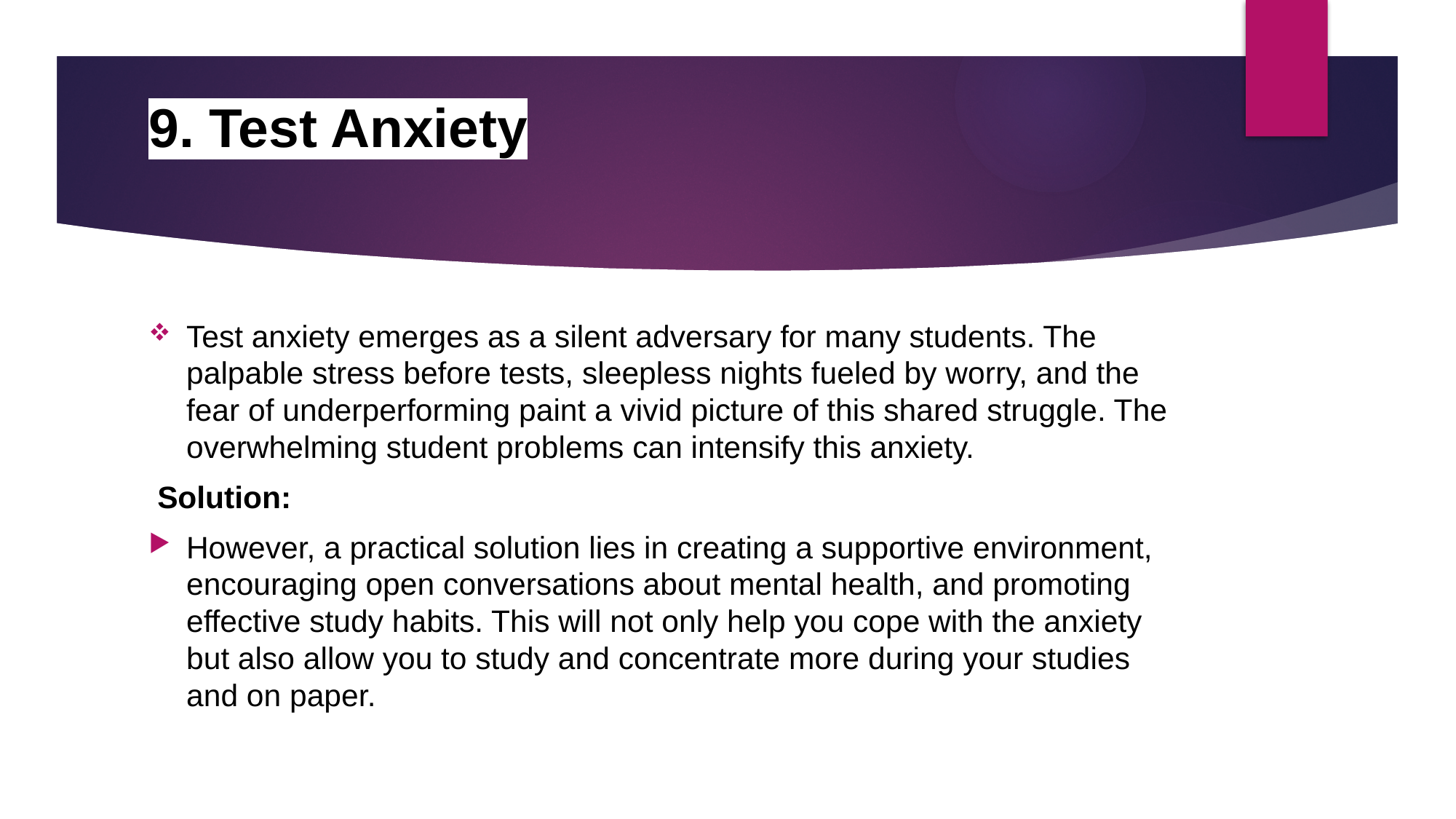

# 9. Test Anxiety
Test anxiety emerges as a silent adversary for many students. The palpable stress before tests, sleepless nights fueled by worry, and the fear of underperforming paint a vivid picture of this shared struggle. The overwhelming student problems can intensify this anxiety.
 Solution:
However, a practical solution lies in creating a supportive environment, encouraging open conversations about mental health, and promoting effective study habits. This will not only help you cope with the anxiety but also allow you to study and concentrate more during your studies and on paper.